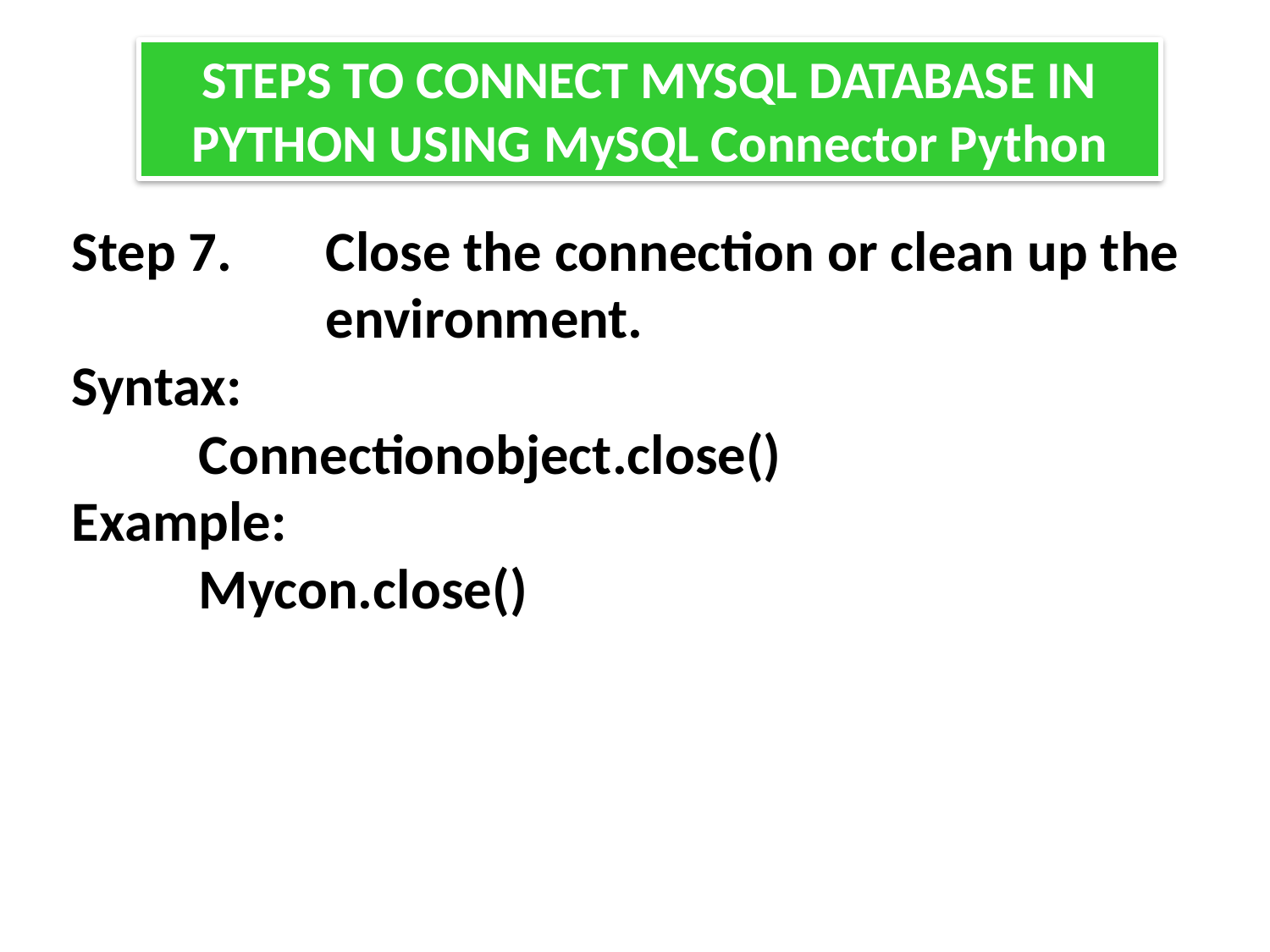

STEPS TO CONNECT MYSQL DATABASE IN PYTHON USING MySQL Connector Python
Step 7.	Close the connection or clean up the 		environment.
Syntax:
	Connectionobject.close()
Example:
	Mycon.close()